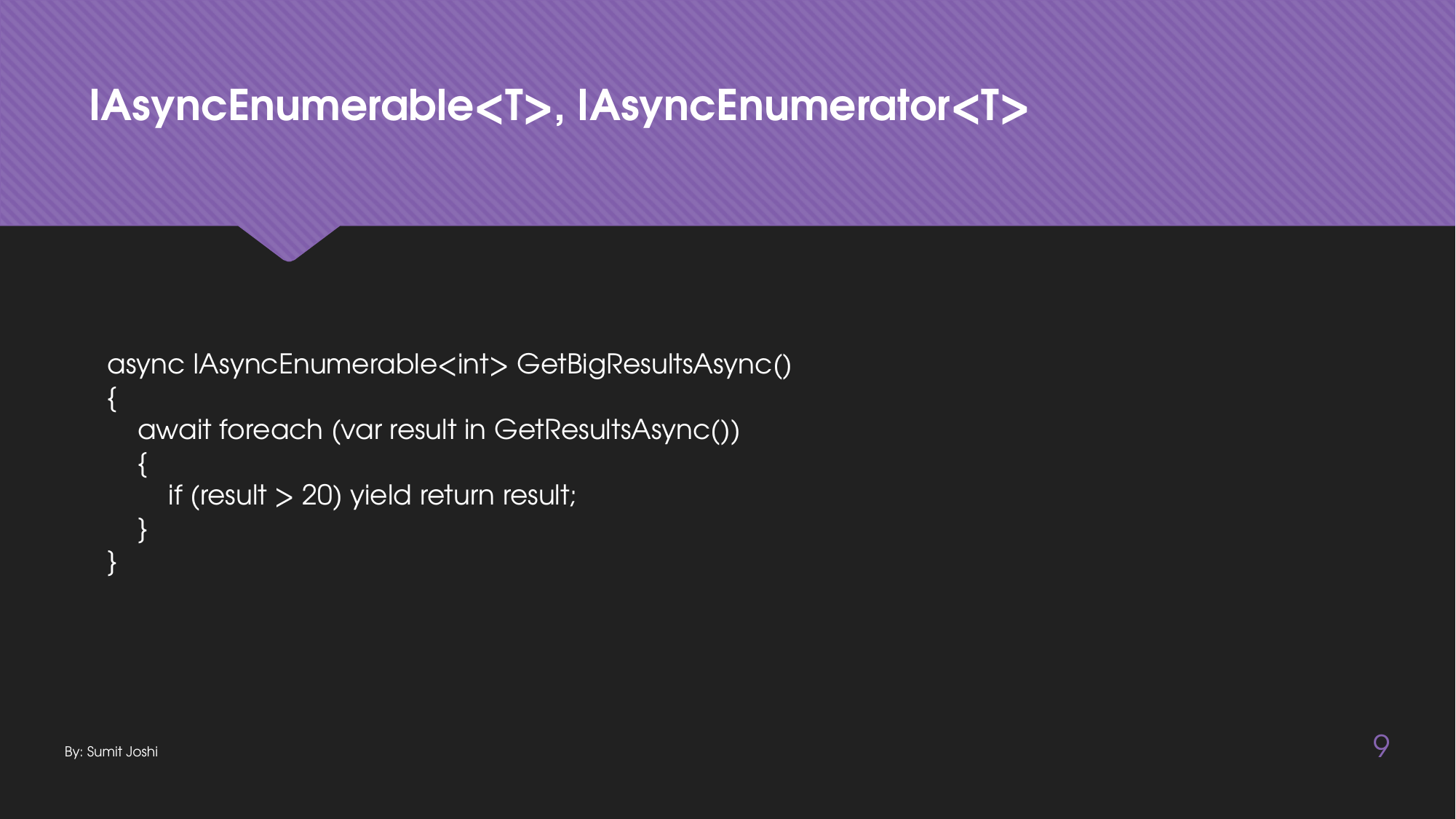

#
IAsyncEnumerable<T>, IAsyncEnumerator<T>
async IAsyncEnumerable<int> GetBigResultsAsync()
{
    await foreach (var result in GetResultsAsync())
    {
        if (result > 20) yield return result;
    }
}
9
By: Sumit Joshi